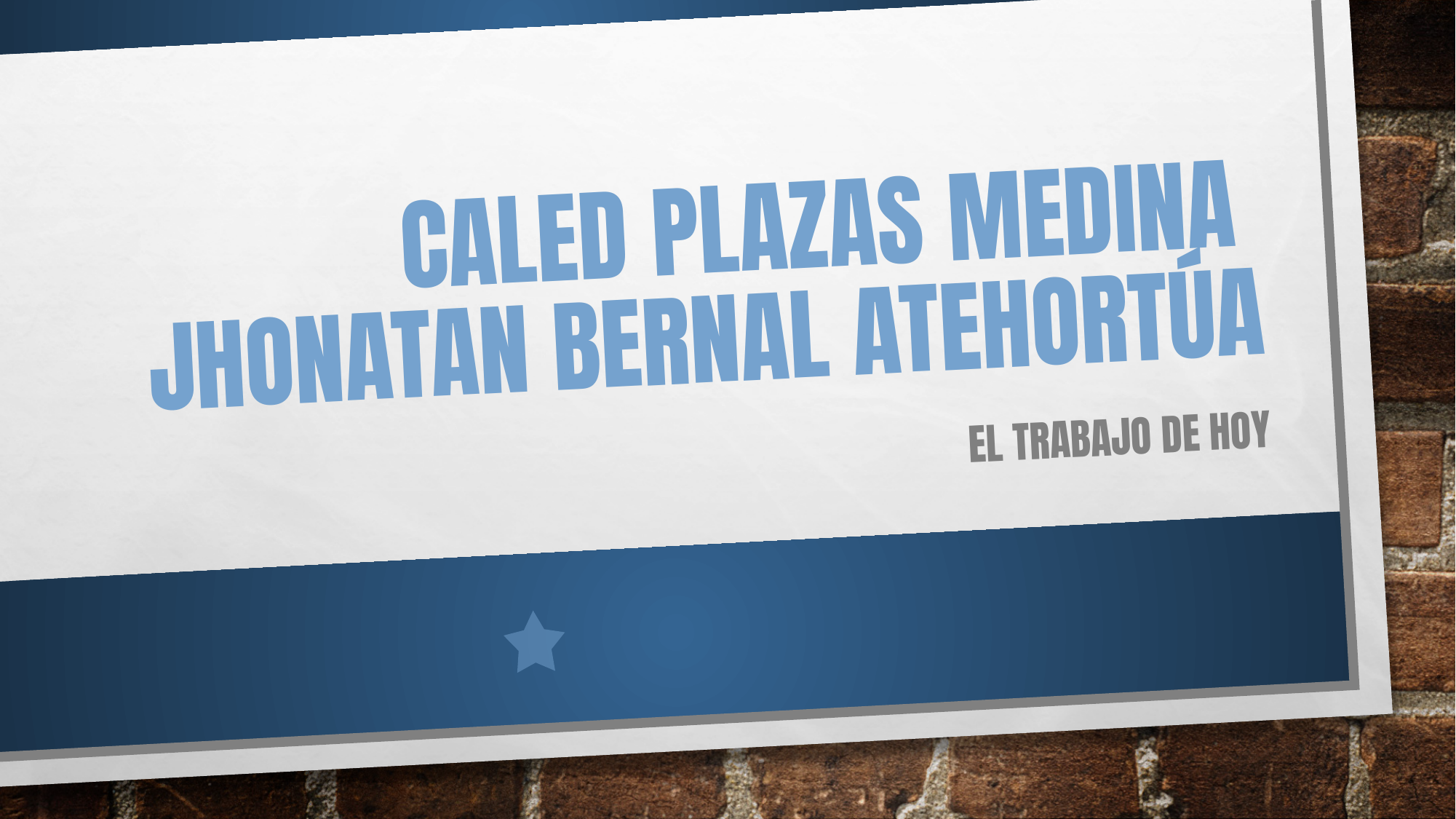

# Caled plazas medina Jhonatan Bernal Atehortúa
El trabajo de hoy